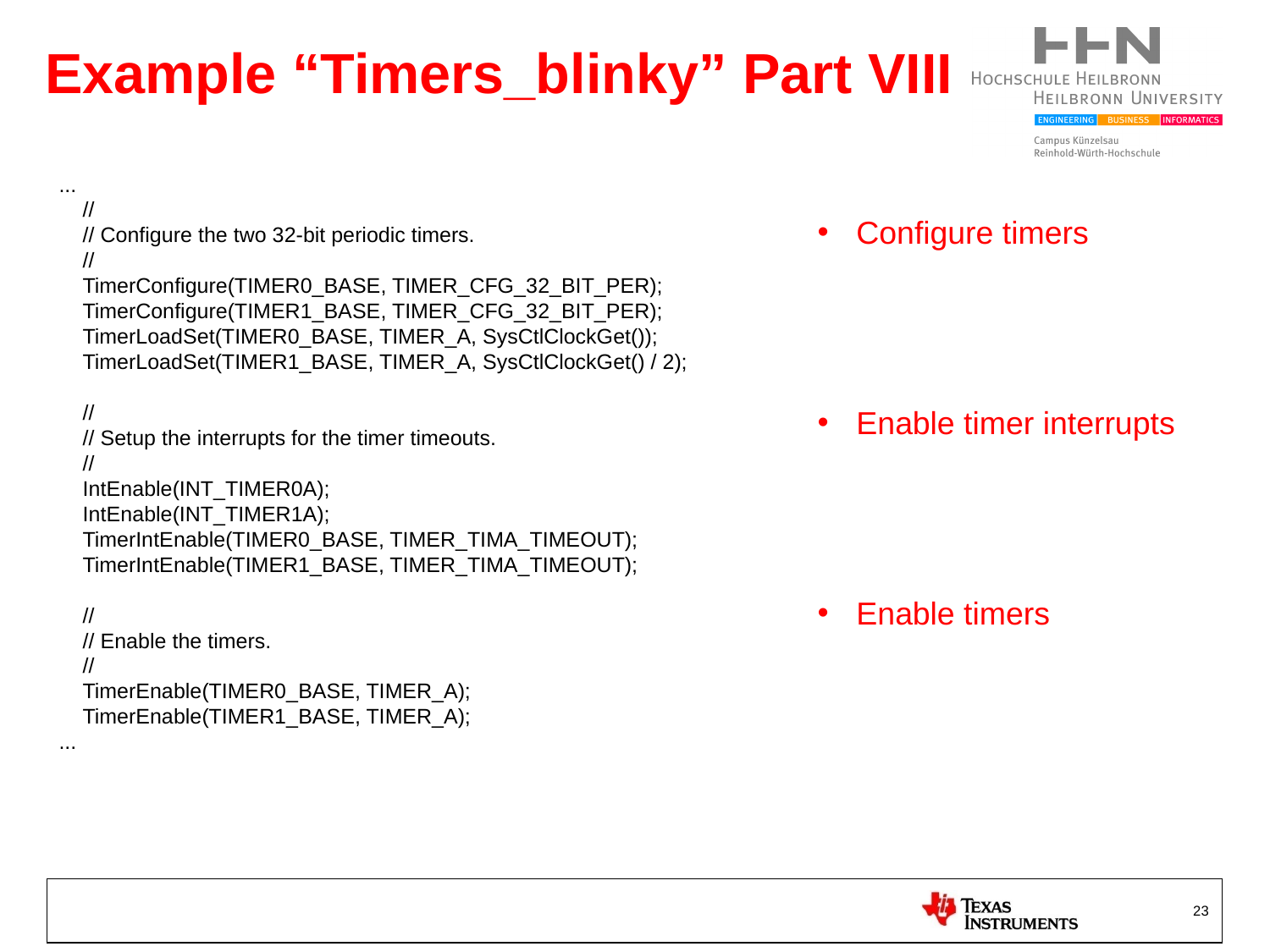

# Example “Timers_blinky” Part VIII
...
    //
    // Configure the two 32-bit periodic timers.
    //
    TimerConfigure(TIMER0_BASE, TIMER_CFG_32_BIT_PER);
    TimerConfigure(TIMER1_BASE, TIMER_CFG_32_BIT_PER);
    TimerLoadSet(TIMER0_BASE, TIMER_A, SysCtlClockGet());
    TimerLoadSet(TIMER1_BASE, TIMER_A, SysCtlClockGet() / 2);

    //
    // Setup the interrupts for the timer timeouts.
    //
    IntEnable(INT_TIMER0A);
    IntEnable(INT_TIMER1A);
    TimerIntEnable(TIMER0_BASE, TIMER_TIMA_TIMEOUT);
    TimerIntEnable(TIMER1_BASE, TIMER_TIMA_TIMEOUT);

    //
    // Enable the timers.
    //
    TimerEnable(TIMER0_BASE, TIMER_A);
    TimerEnable(TIMER1_BASE, TIMER_A);
...

 Configure timers

 Enable timer interrupts

 Enable timers
23